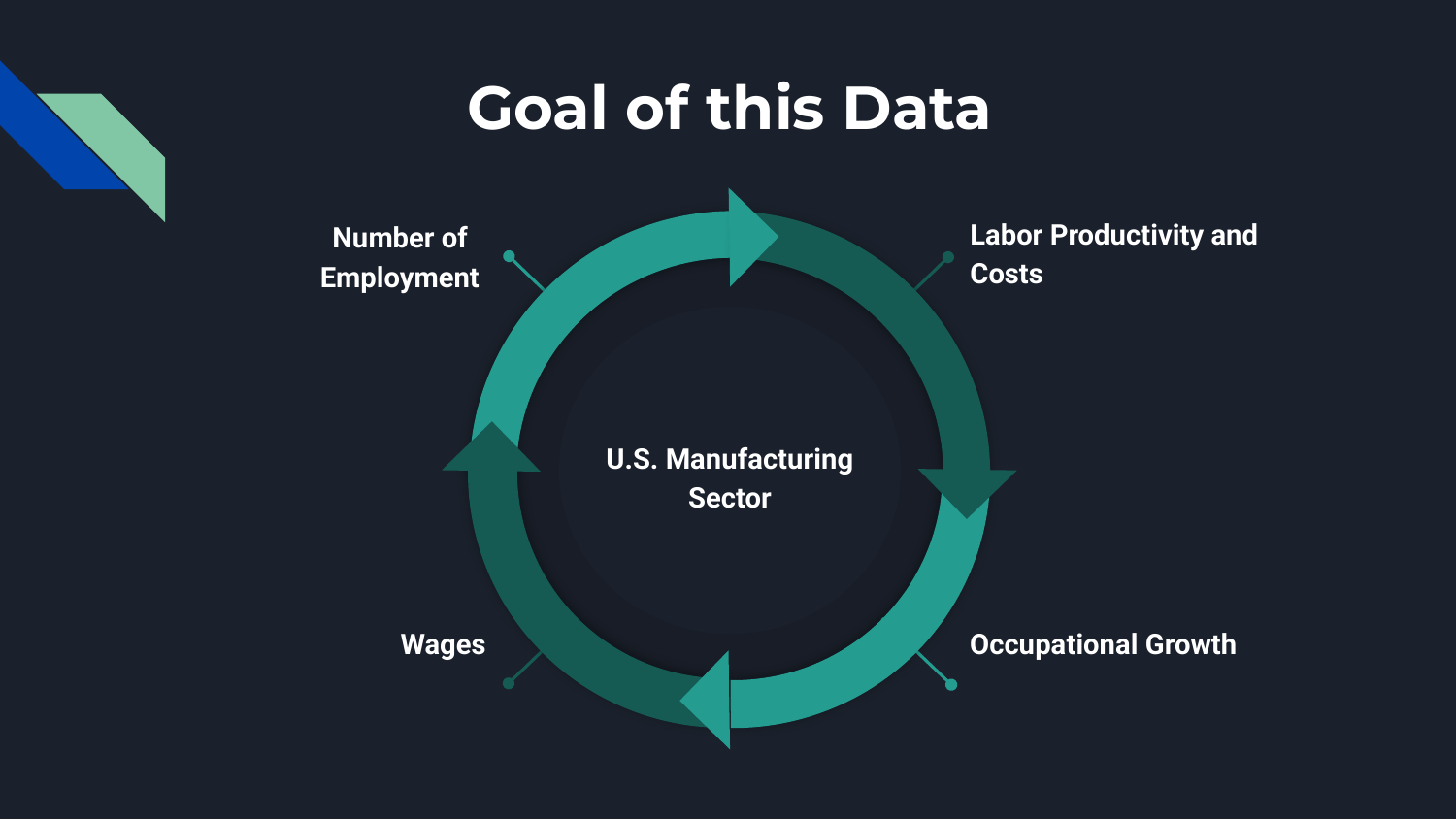

# Goal of this Data

Labor Productivity and Costs
Number of Employment

U.S. Manufacturing Sector

Wages
Occupational Growth